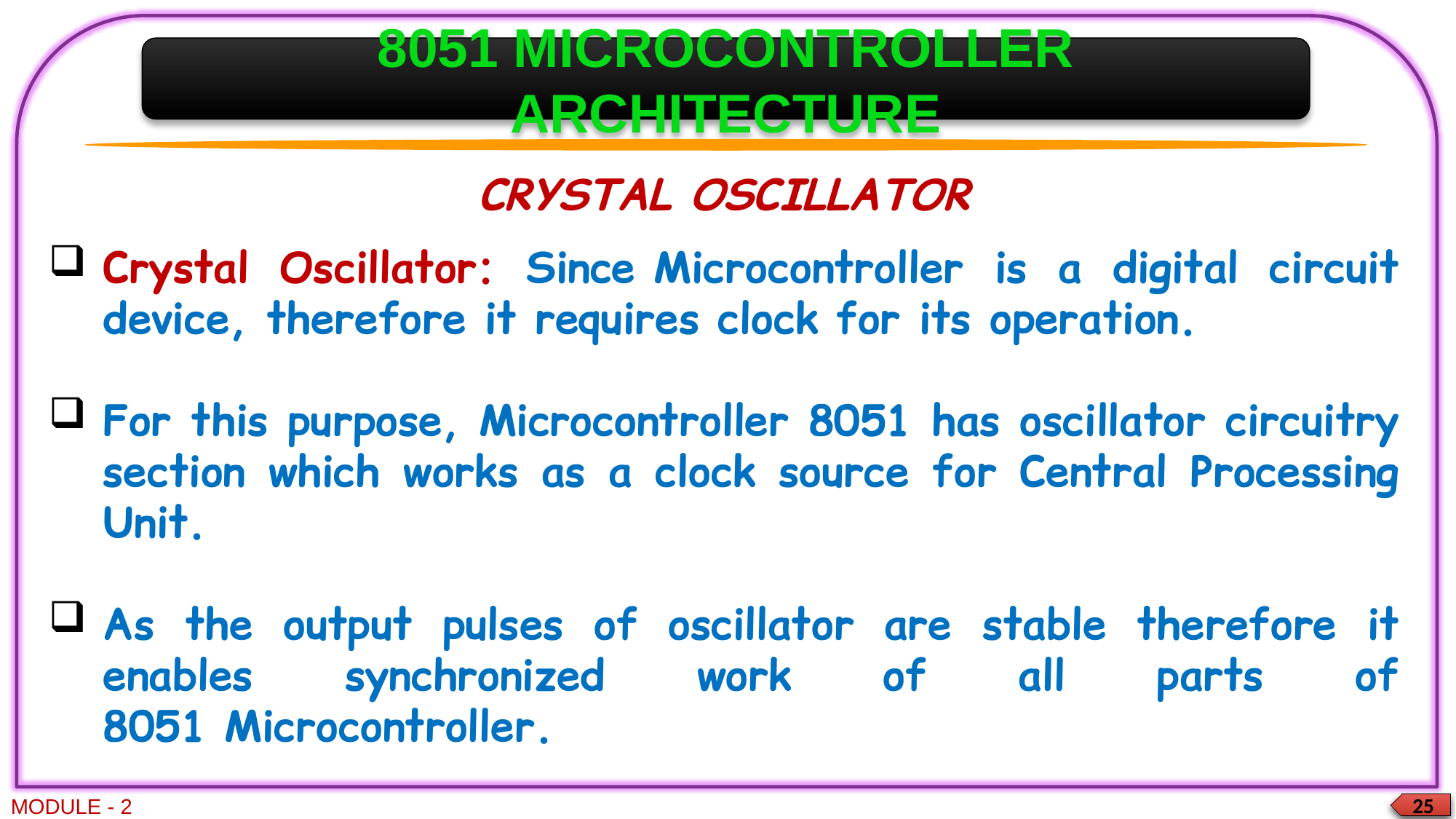

8051 MICROCONTROLLER ARCHITECTURE

CRYSTAL OSCILLATOR

Crystal Oscillator: Since Microcontroller is a digital circuit device, therefore it requires clock for its operation.

For this purpose, Microcontroller 8051 has oscillator circuitry section which works as a clock source for Central Processing Unit.

As the output pulses of oscillator are stable therefore it enables synchronized work of all parts of 8051 Microcontroller.
MODULE - 2
25